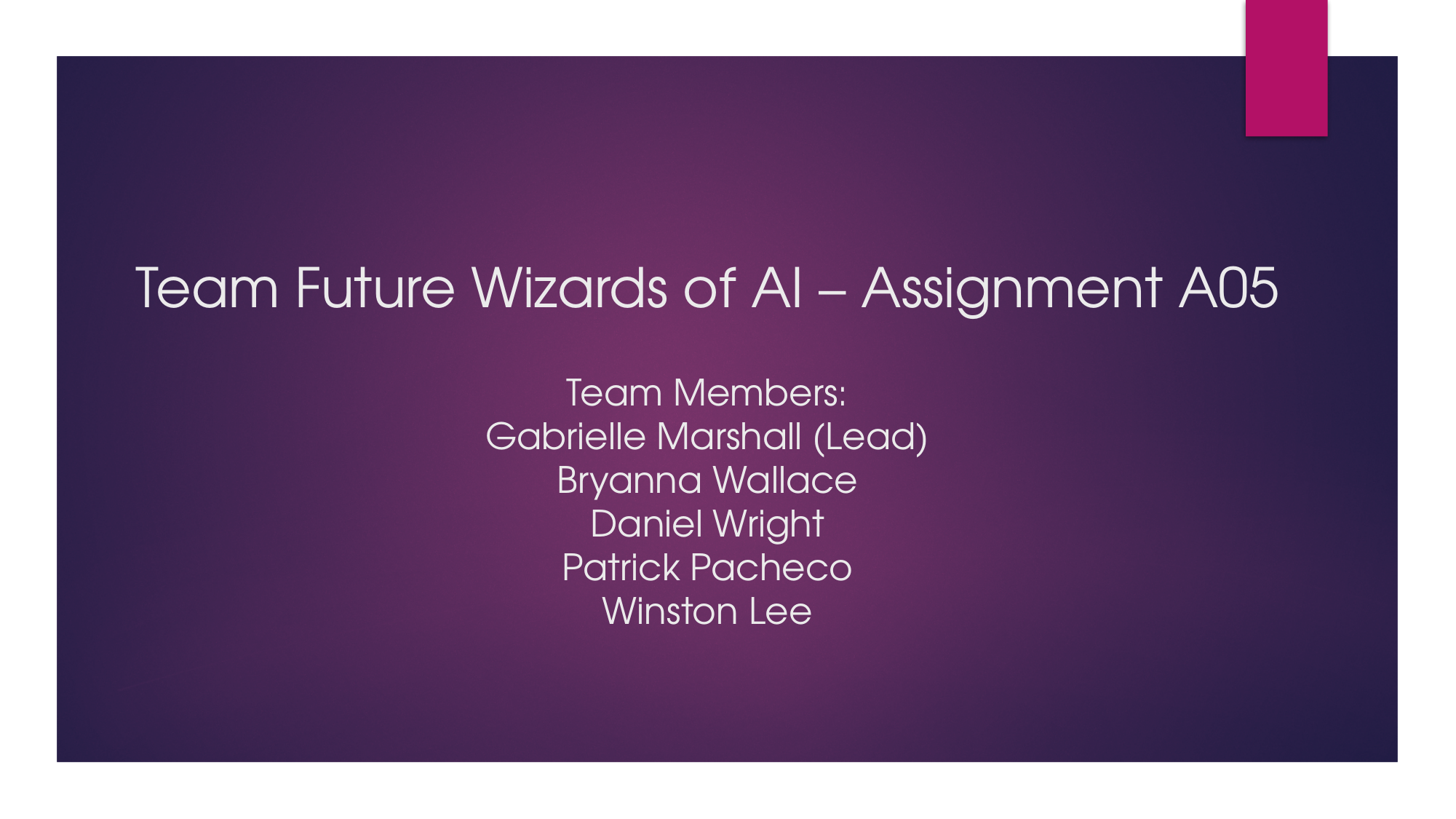

# Team Future Wizards of AI – Assignment A05 Team Members: Gabrielle Marshall (Lead) Bryanna Wallace Daniel Wright Patrick Pacheco Winston Lee